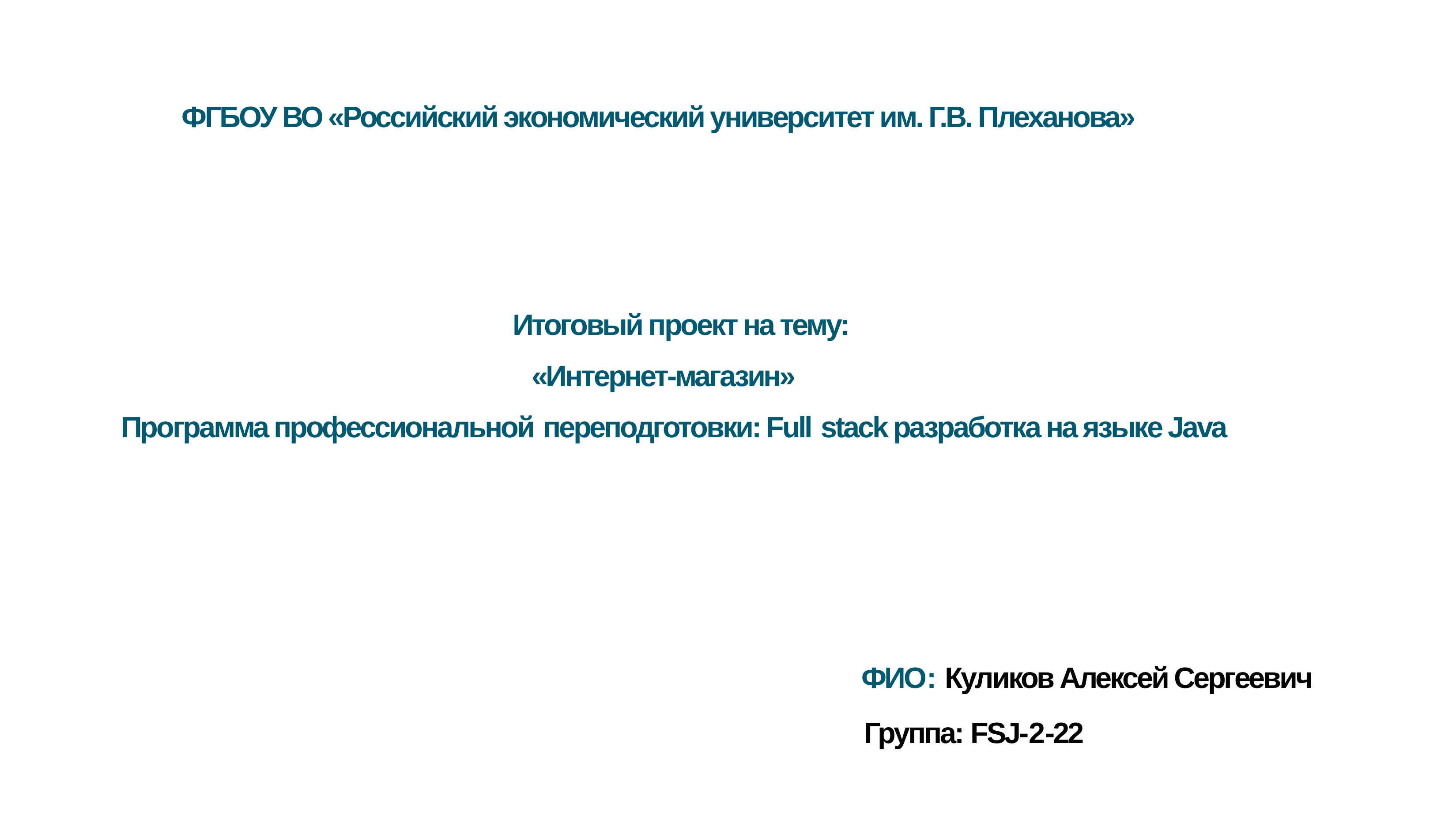

ФГБОУ ВО «Российский экономический университет им. Г.В. Плеханова»
                                                                     Итоговый проект на тему:

                                                                        «Интернет-магазин»

       Программа профессиональной переподготовки: Full stack разработка на языке Java
ФИО: Куликов Алексей Сергеевич

 Группа: FSJ-2-22